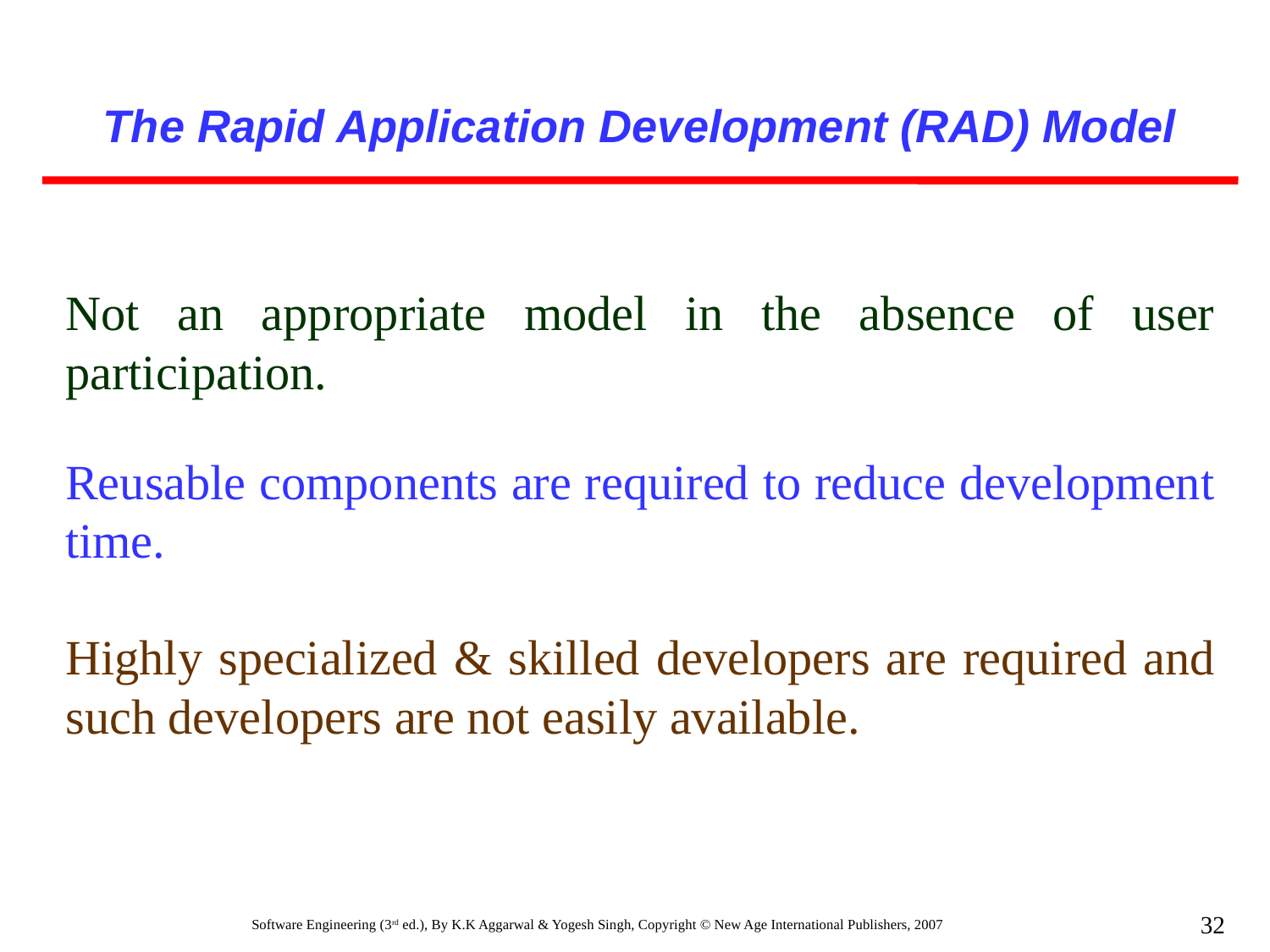

The Rapid Application Development (RAD) Model

Not an appropriate model in the absence of user participation.
Reusable components are required to reduce development time.
Highly specialized & skilled developers are required and such developers are not easily available.
32